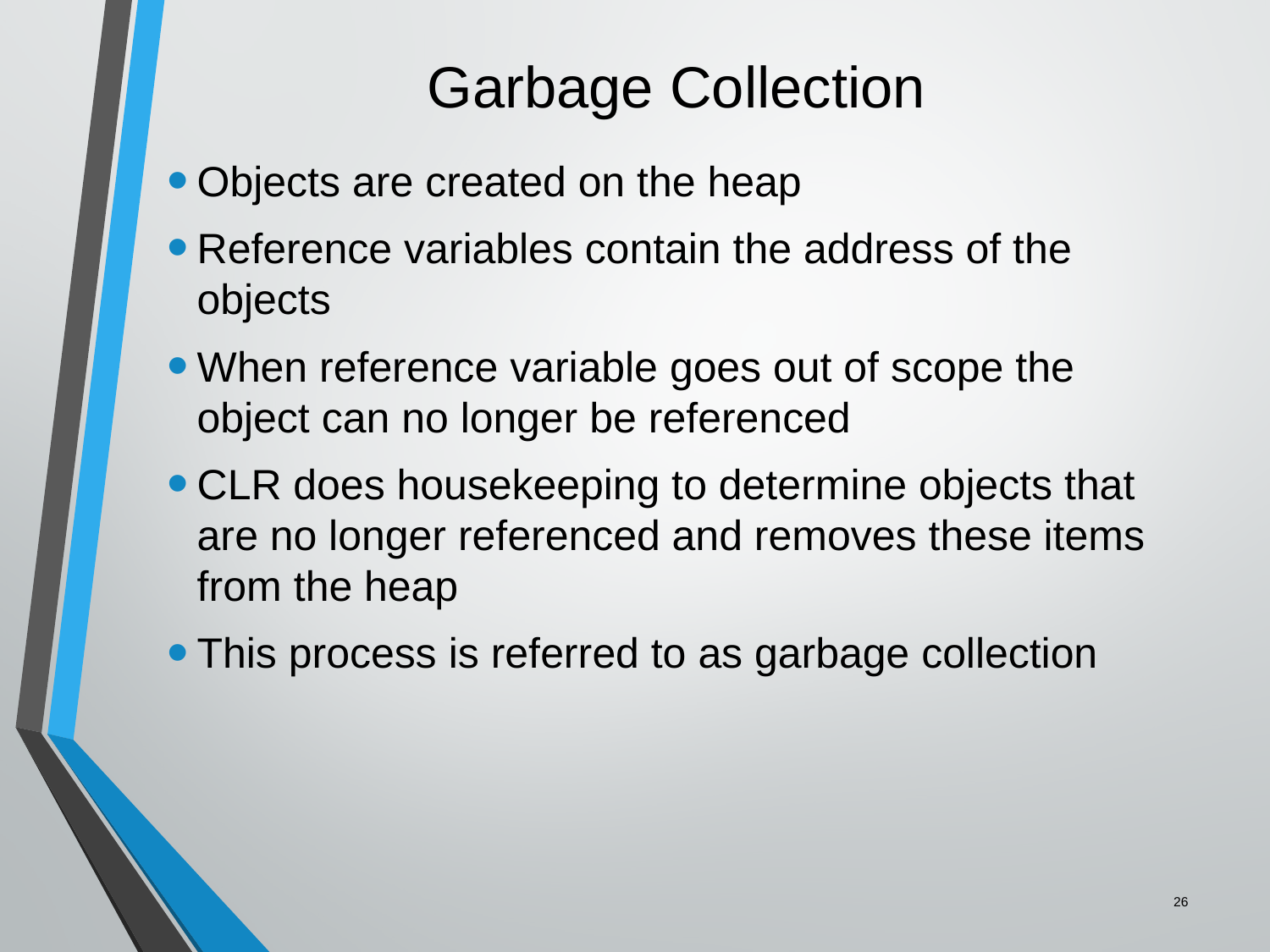

# Garbage Collection
Objects are created on the heap
Reference variables contain the address of the objects
When reference variable goes out of scope the object can no longer be referenced
CLR does housekeeping to determine objects that are no longer referenced and removes these items from the heap
This process is referred to as garbage collection

26